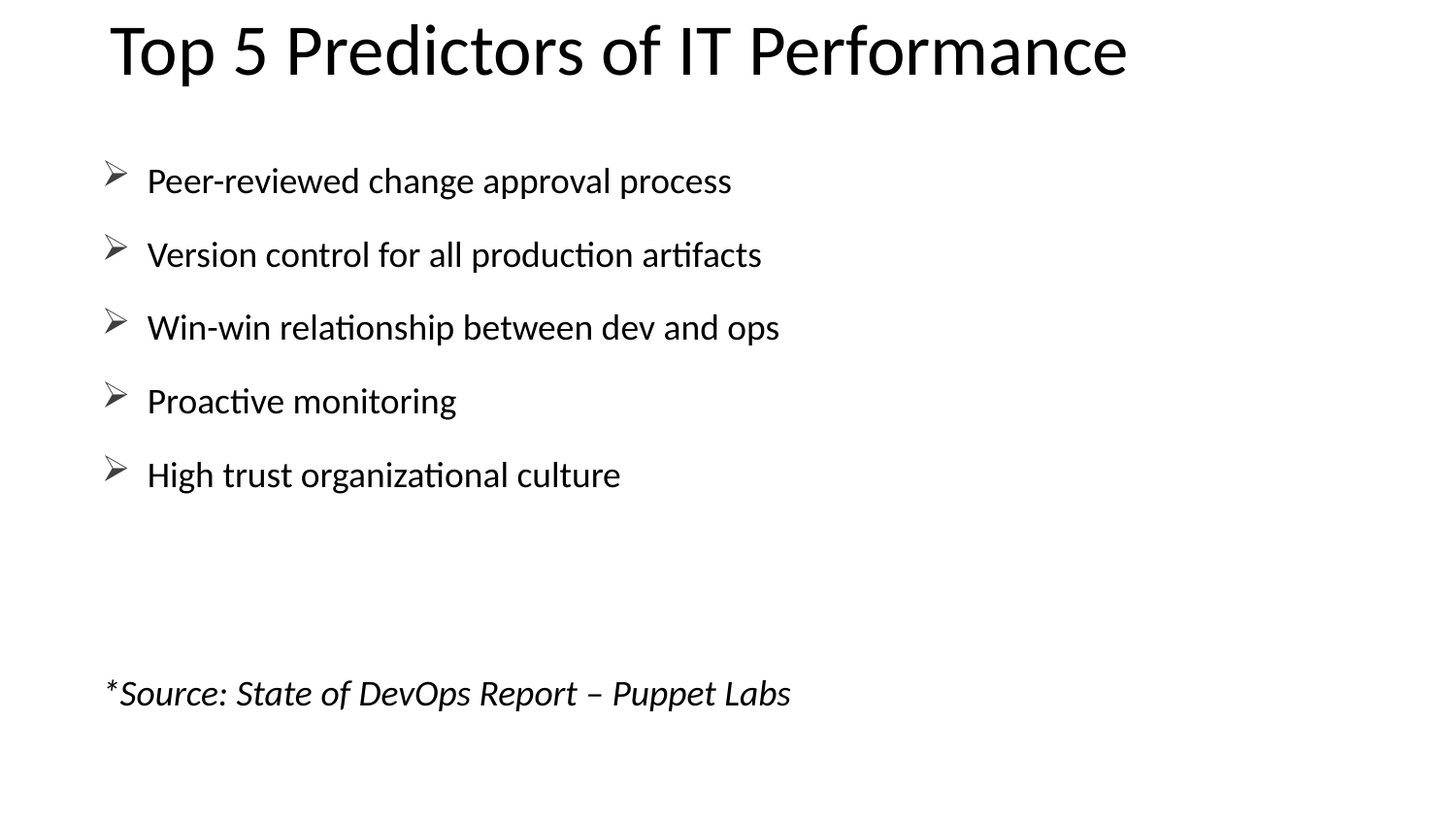

# Top 5 Predictors of IT Performance
Peer-reviewed change approval process
Version control for all production artifacts
Win-win relationship between dev and ops
Proactive monitoring
High trust organizational culture

*Source: State of DevOps Report – Puppet Labs